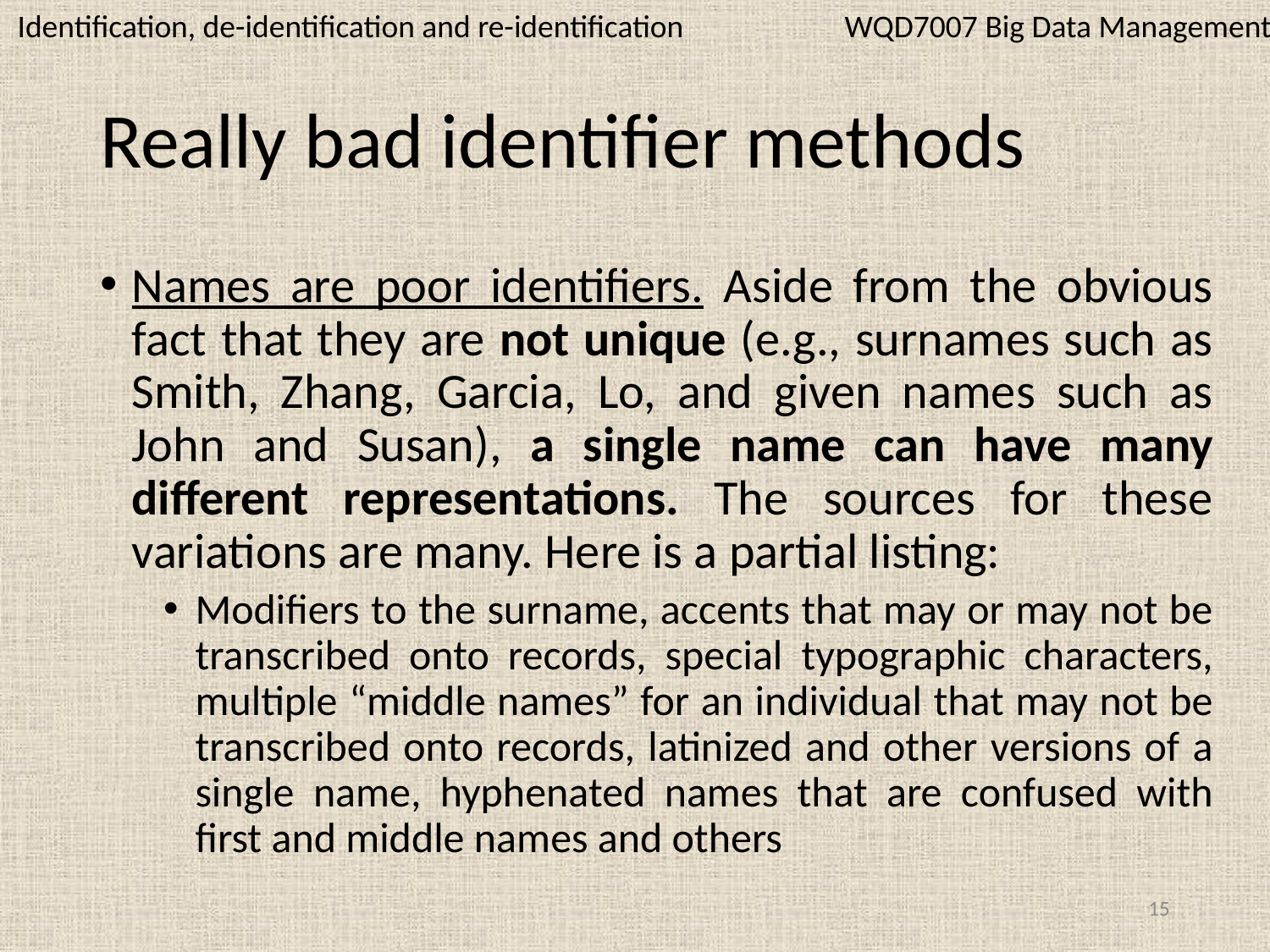

WQD7007 Big Data Management
Identification, de-identification and re-identification
# Really bad identifier methods
Names are poor identifiers. Aside from the obvious fact that they are not unique (e.g., surnames such as Smith, Zhang, Garcia, Lo, and given names such as John and Susan), a single name can have many different representations. The sources for these variations are many. Here is a partial listing:
Modifiers to the surname, accents that may or may not be transcribed onto records, special typographic characters, multiple “middle names” for an individual that may not be transcribed onto records, latinized and other versions of a single name, hyphenated names that are confused with first and middle names and others
15